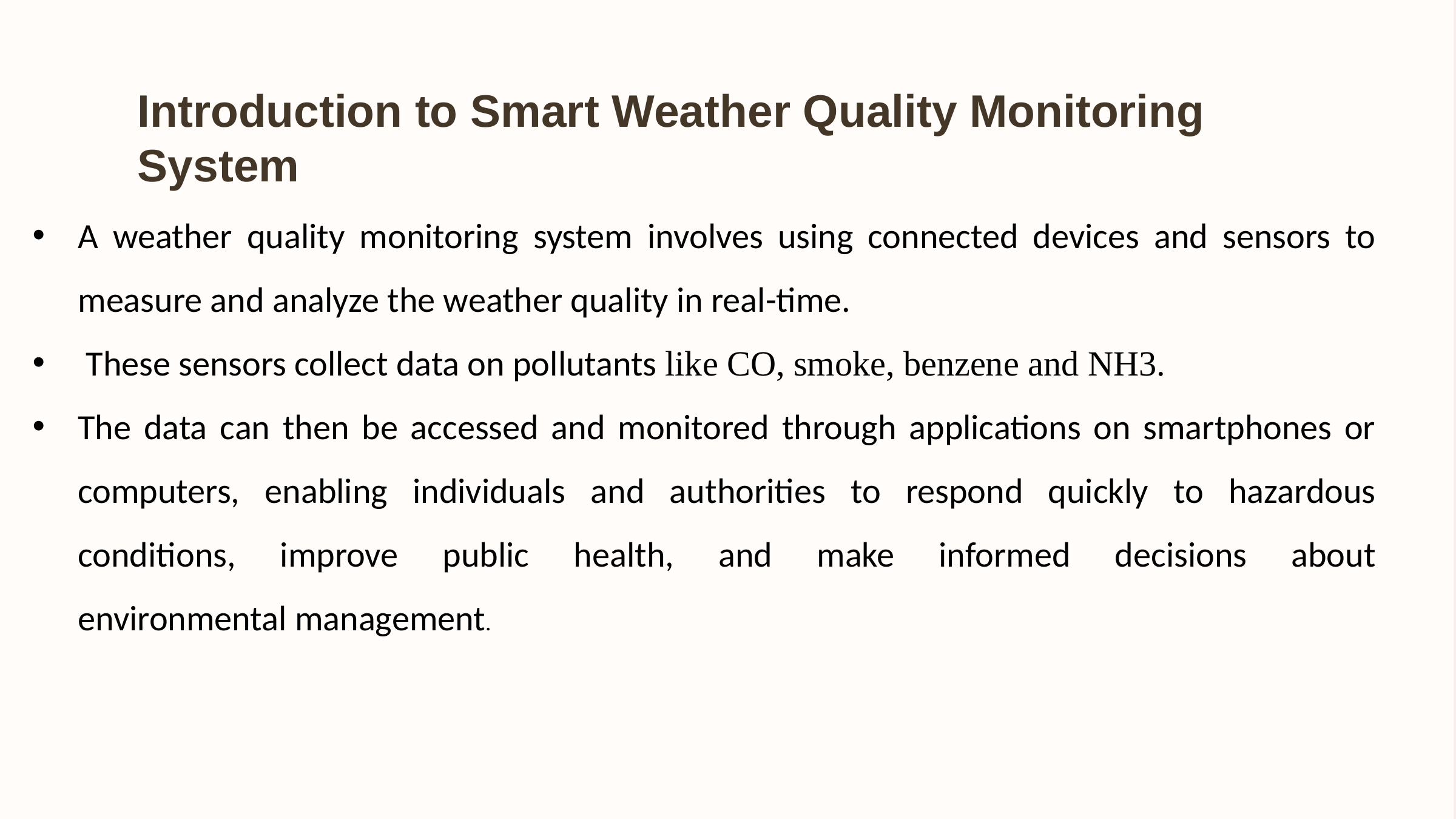

Introduction to Smart Weather Quality Monitoring System
A weather quality monitoring system involves using connected devices and sensors to measure and analyze the weather quality in real-time.
 These sensors collect data on pollutants like CO, smoke, benzene and NH3.
The data can then be accessed and monitored through applications on smartphones or computers, enabling individuals and authorities to respond quickly to hazardous conditions, improve public health, and make informed decisions about environmental management.